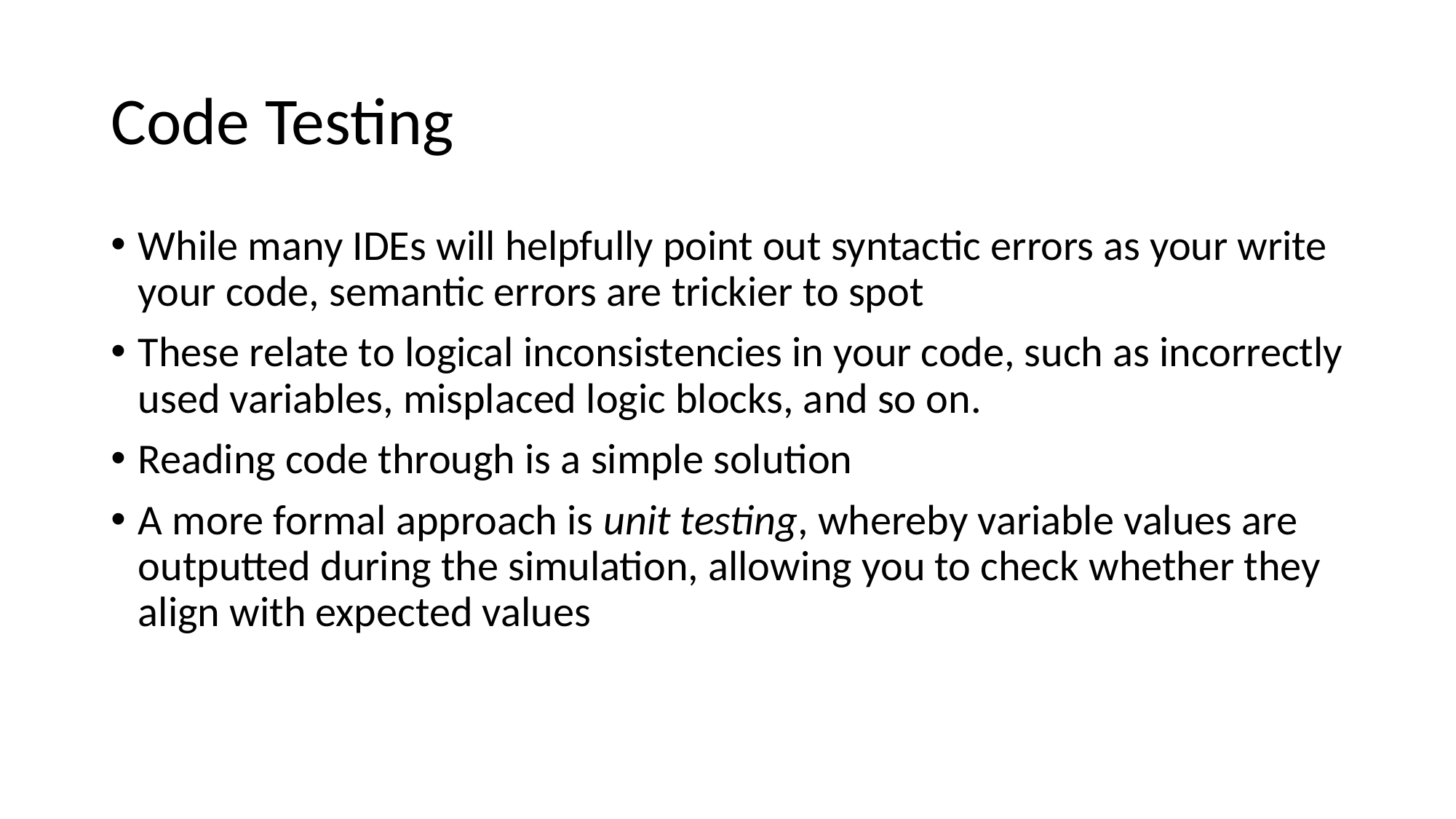

# Code Testing
While many IDEs will helpfully point out syntactic errors as your write your code, semantic errors are trickier to spot
These relate to logical inconsistencies in your code, such as incorrectly used variables, misplaced logic blocks, and so on.
Reading code through is a simple solution
A more formal approach is unit testing, whereby variable values are outputted during the simulation, allowing you to check whether they align with expected values